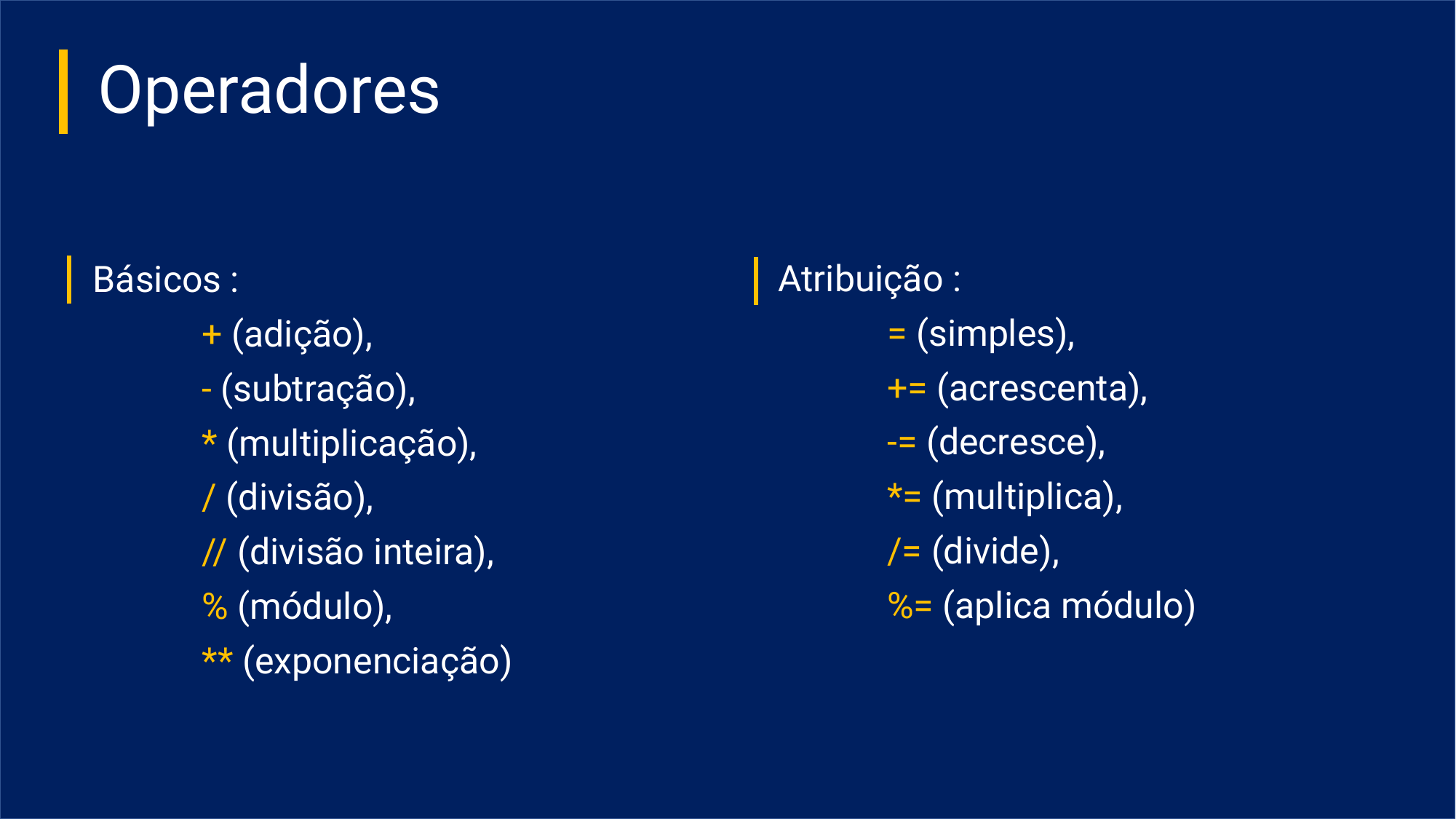

# Operadores
Atribuição :
	= (simples),
	+= (acrescenta),
	-= (decresce),
	*= (multiplica),
	/= (divide),
	%= (aplica módulo)
Básicos :
	+ (adição),
	- (subtração),
	* (multiplicação),
	/ (divisão),
	// (divisão inteira),
	% (módulo),
	** (exponenciação)